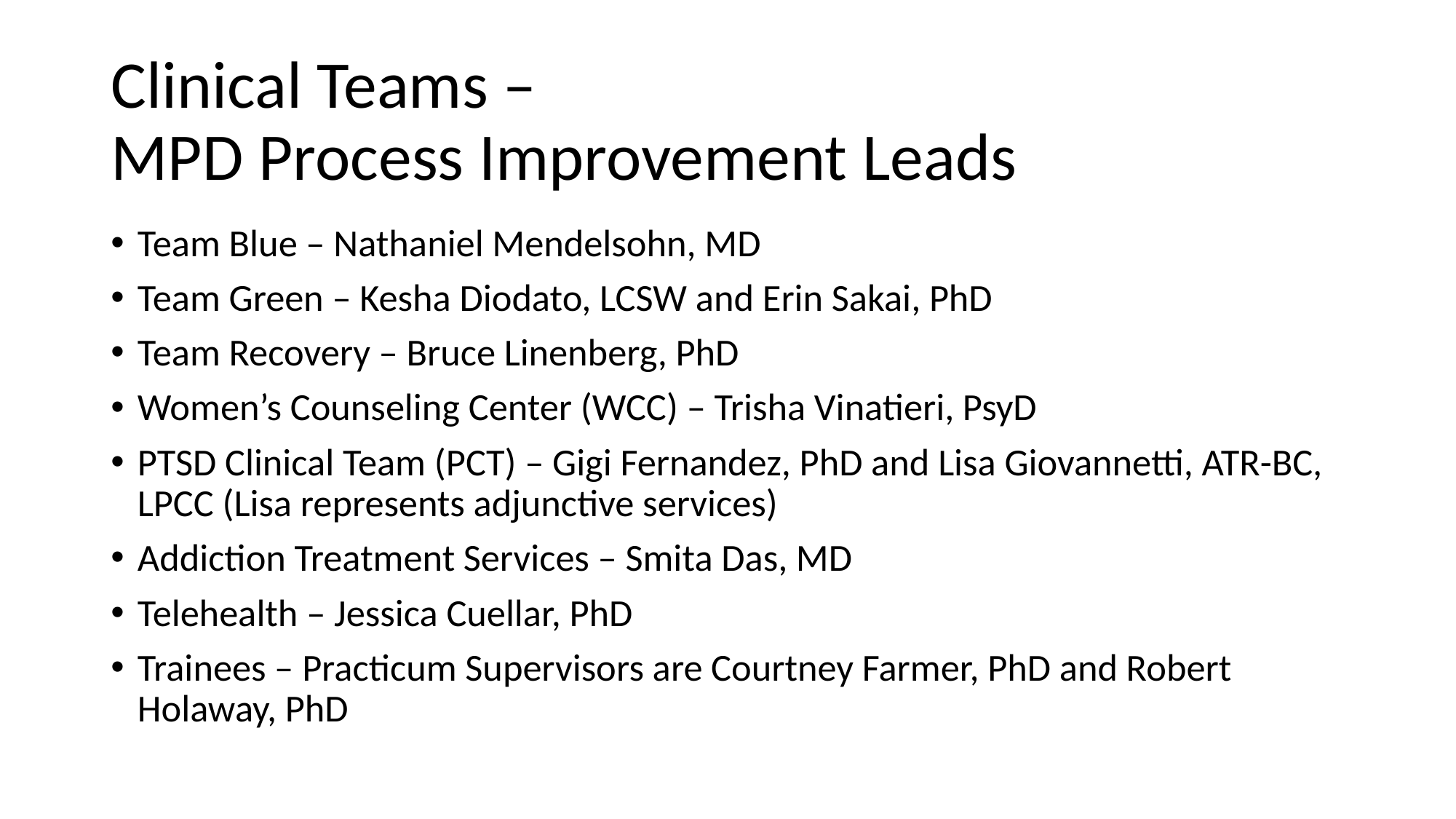

# Clinical Teams – MPD Process Improvement Leads
Team Blue – Nathaniel Mendelsohn, MD
Team Green – Kesha Diodato, LCSW and Erin Sakai, PhD
Team Recovery – Bruce Linenberg, PhD
Women’s Counseling Center (WCC) – Trisha Vinatieri, PsyD
PTSD Clinical Team (PCT) – Gigi Fernandez, PhD and Lisa Giovannetti, ATR-BC, LPCC (Lisa represents adjunctive services)
Addiction Treatment Services – Smita Das, MD
Telehealth – Jessica Cuellar, PhD
Trainees – Practicum Supervisors are Courtney Farmer, PhD and Robert Holaway, PhD